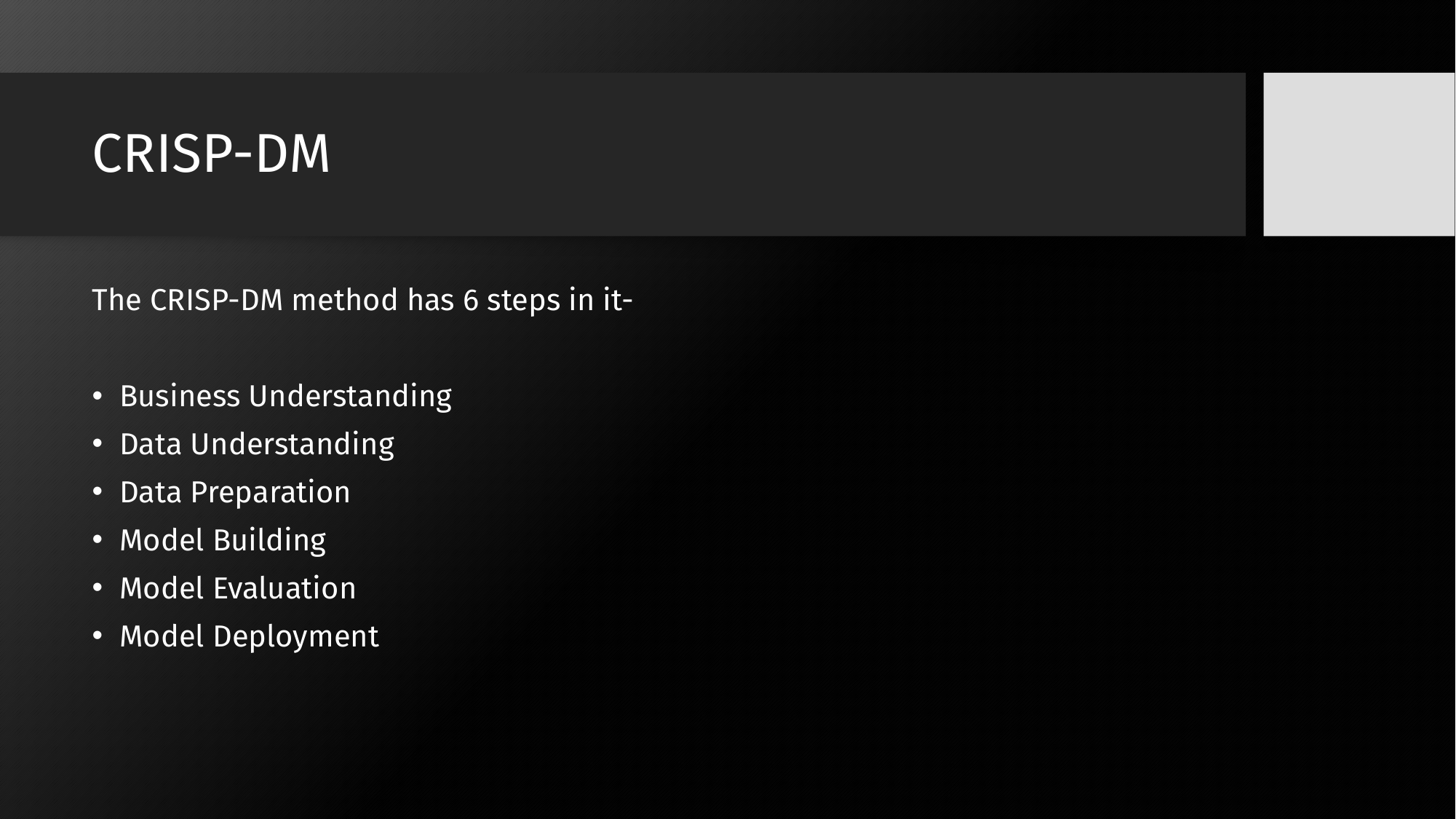

# CRISP-DM
The CRISP-DM method has 6 steps in it-

Business Understanding
Data Understanding
Data Preparation
Model Building
Model Evaluation
Model Deployment